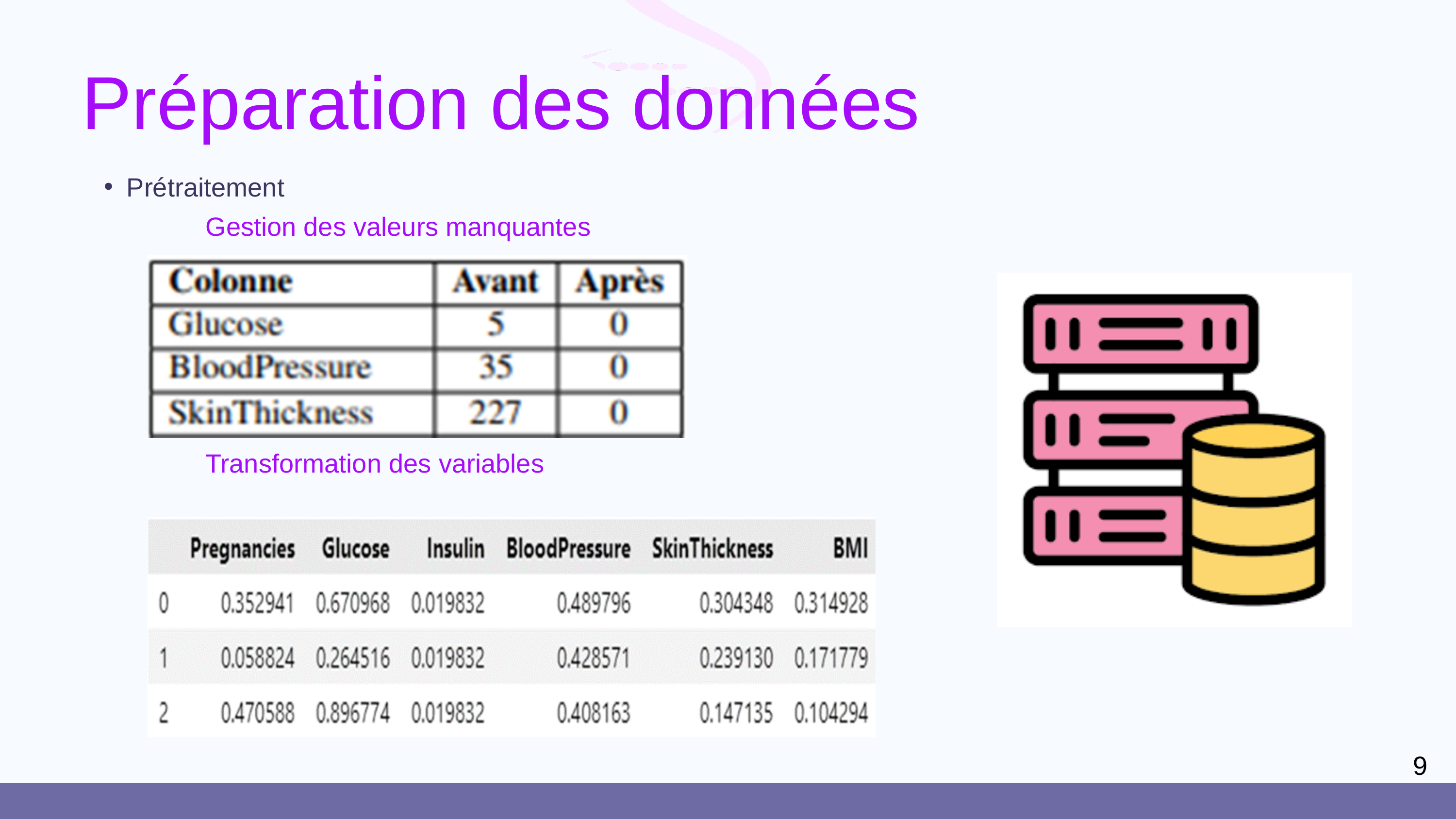

Préparation des données

Prétraitement
                 Gestion des valeurs manquantes

                 Transformation des variables

9